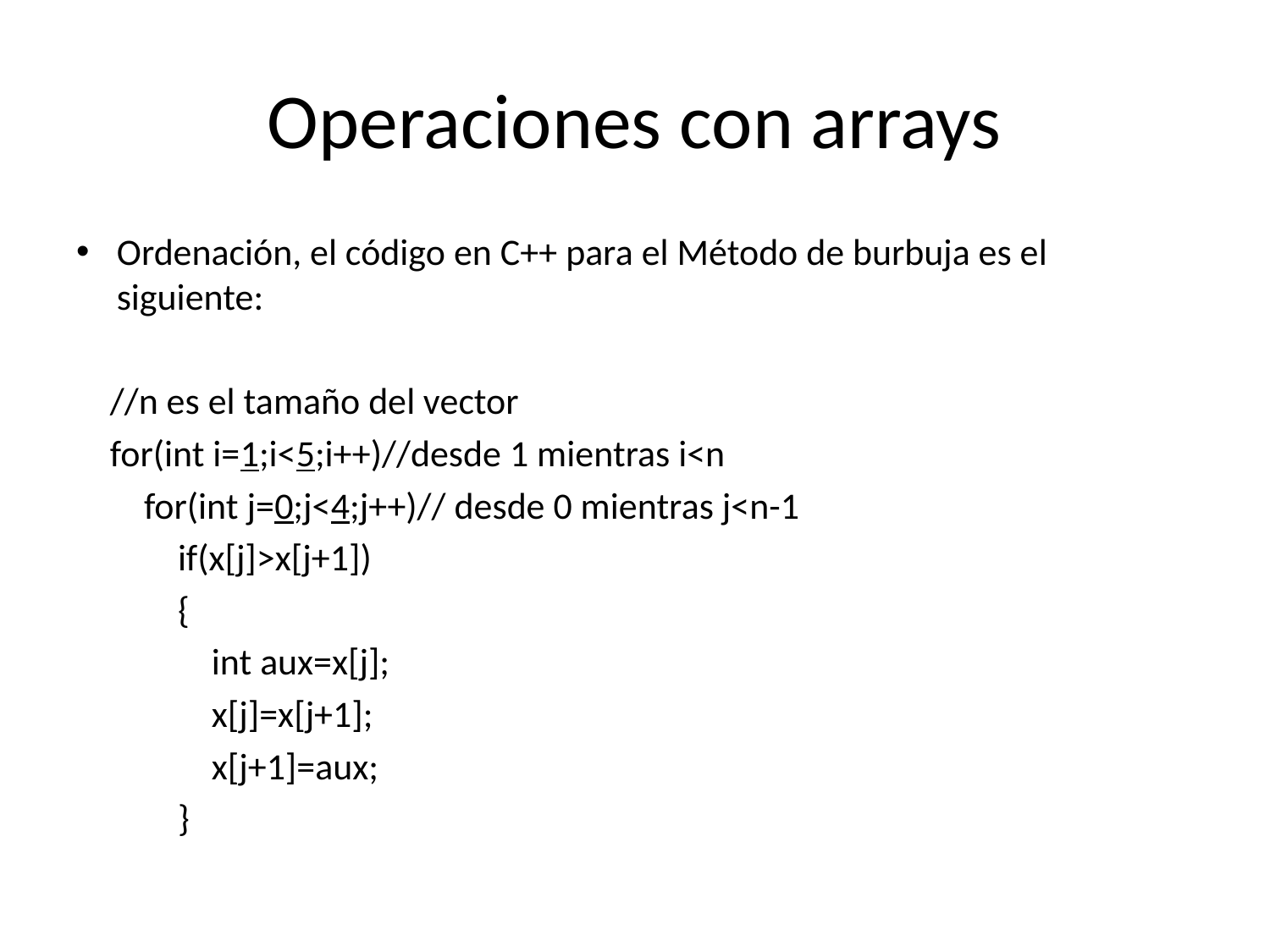

# Operaciones con arrays
Ordenación, el código en C++ para el Método de burbuja es el siguiente:

    //n es el tamaño del vector
    for(int i=1;i<5;i++)//desde 1 mientras i<n
        for(int j=0;j<4;j++)// desde 0 mientras j<n-1
            if(x[j]>x[j+1])
            {
                int aux=x[j];
                x[j]=x[j+1];
                x[j+1]=aux;
            }